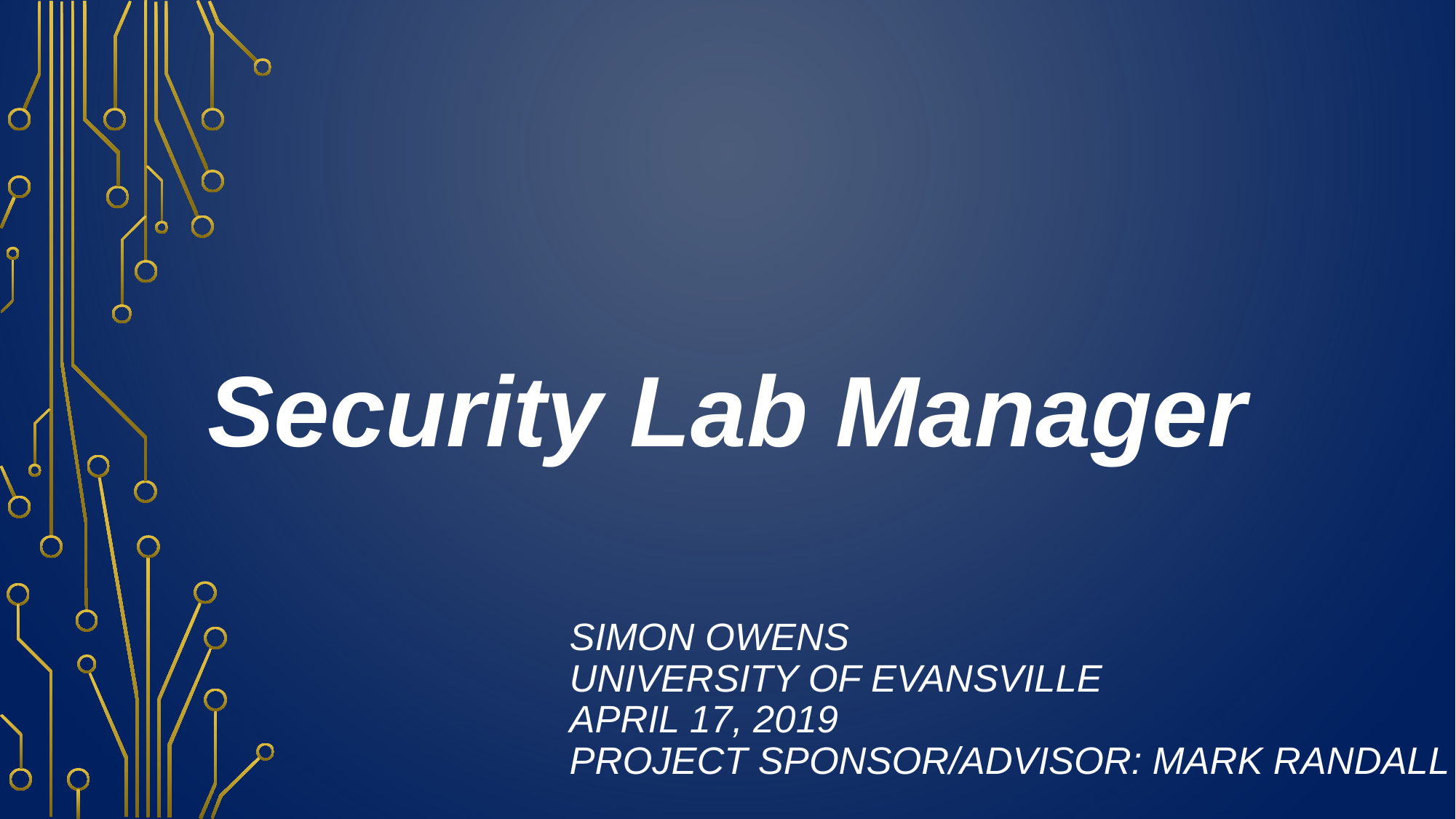

Security Lab Manager
# Simon Owens University of Evansville April 17, 2019 Project sponsor/Advisor: Mark Randall